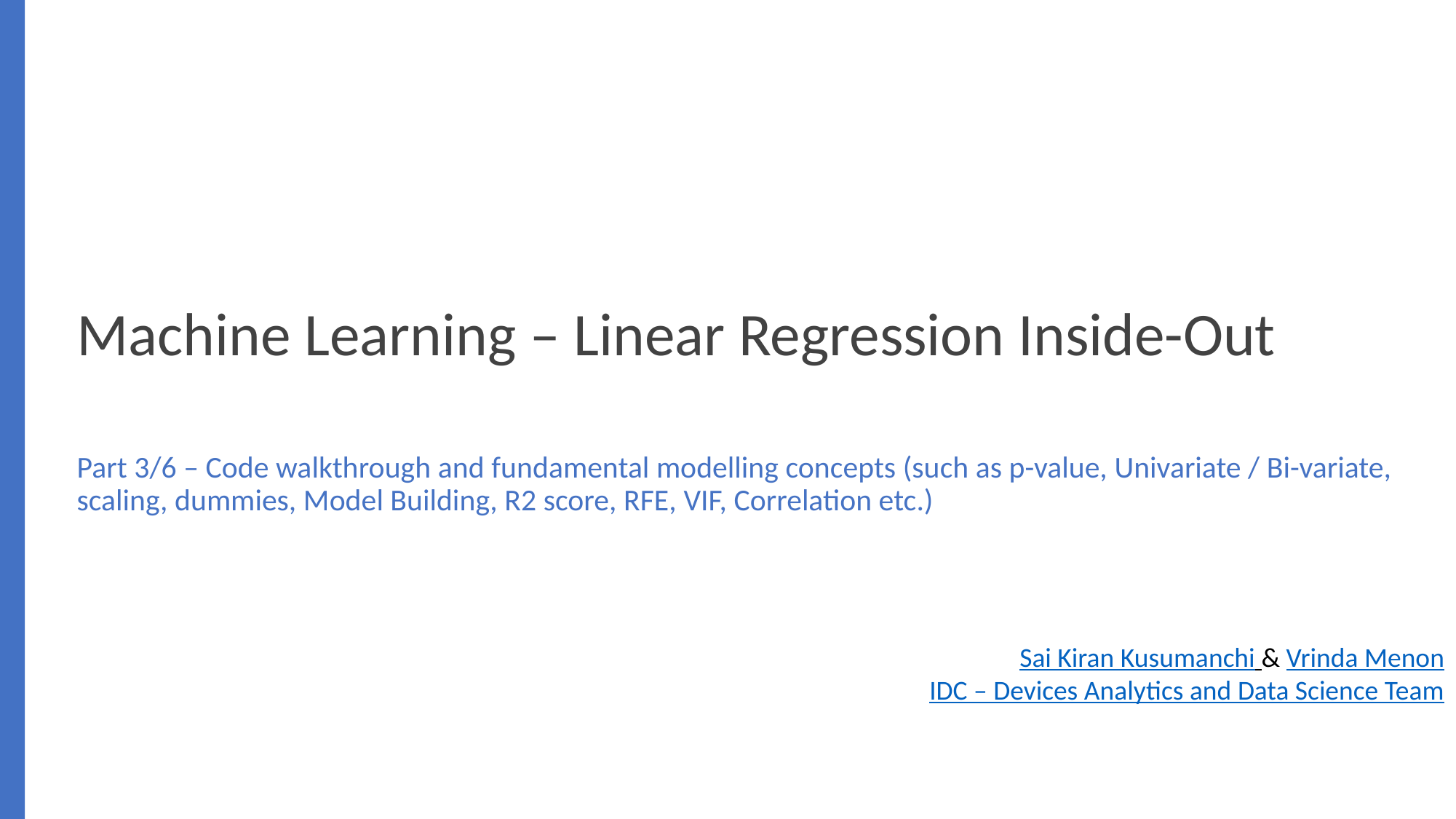

# Machine Learning – Linear Regression Inside-Out
Part 3/6 – Code walkthrough and fundamental modelling concepts (such as p-value, Univariate / Bi-variate, scaling, dummies, Model Building, R2 score, RFE, VIF, Correlation etc.)
Sai Kiran Kusumanchi & Vrinda Menon
IDC – Devices Analytics and Data Science Team